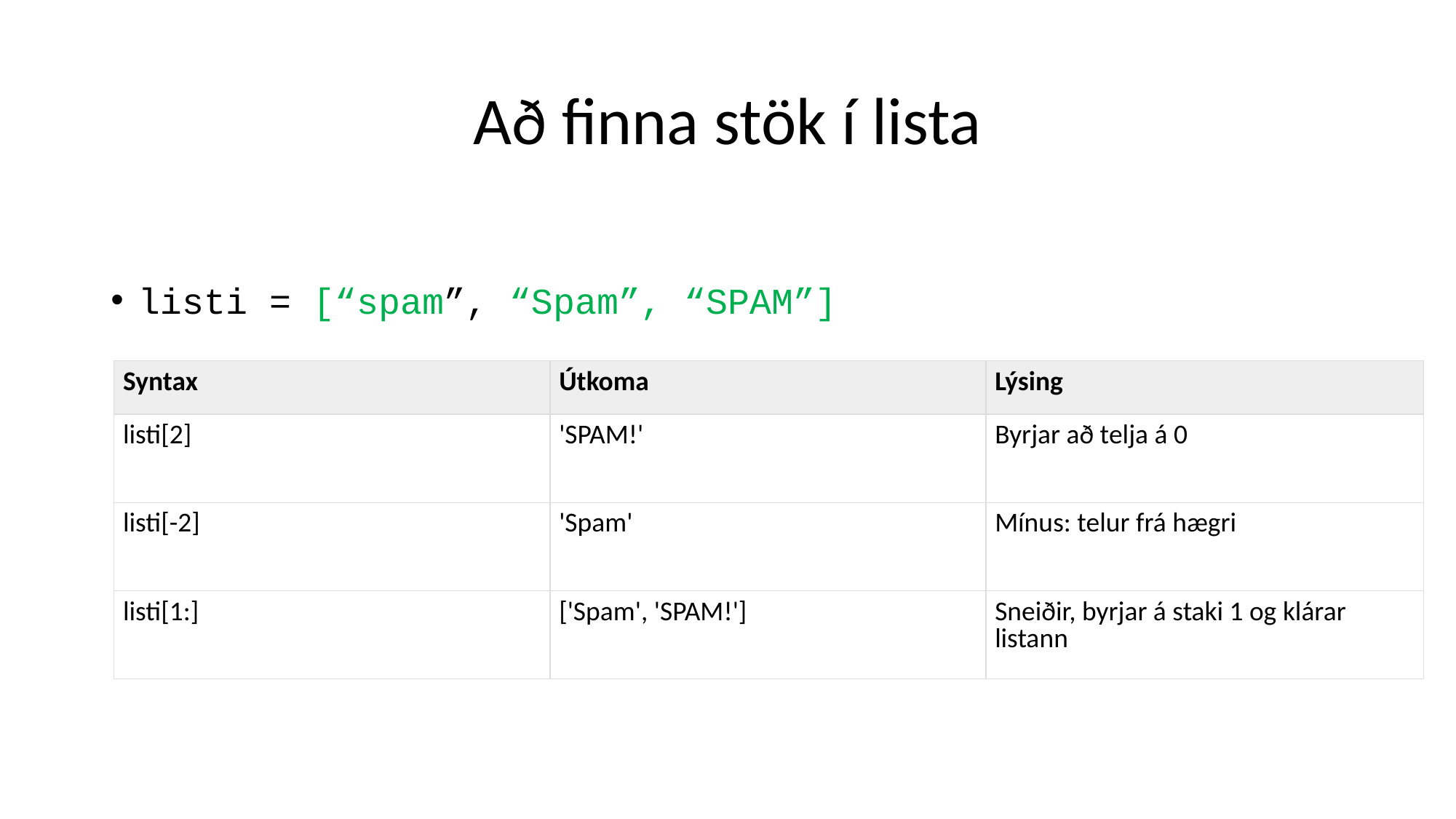

# Að finna stök í lista

listi = [“spam”, “Spam”, “SPAM”]

| Syntax | Útkoma | Lýsing |
| --- | --- | --- |
| listi[2] | 'SPAM!' | Byrjar að telja á 0 |
| listi[-2] | 'Spam' | Mínus: telur frá hægri |
| listi[1:] | ['Spam', 'SPAM!'] | Sneiðir, byrjar á staki 1 og klárar listann |